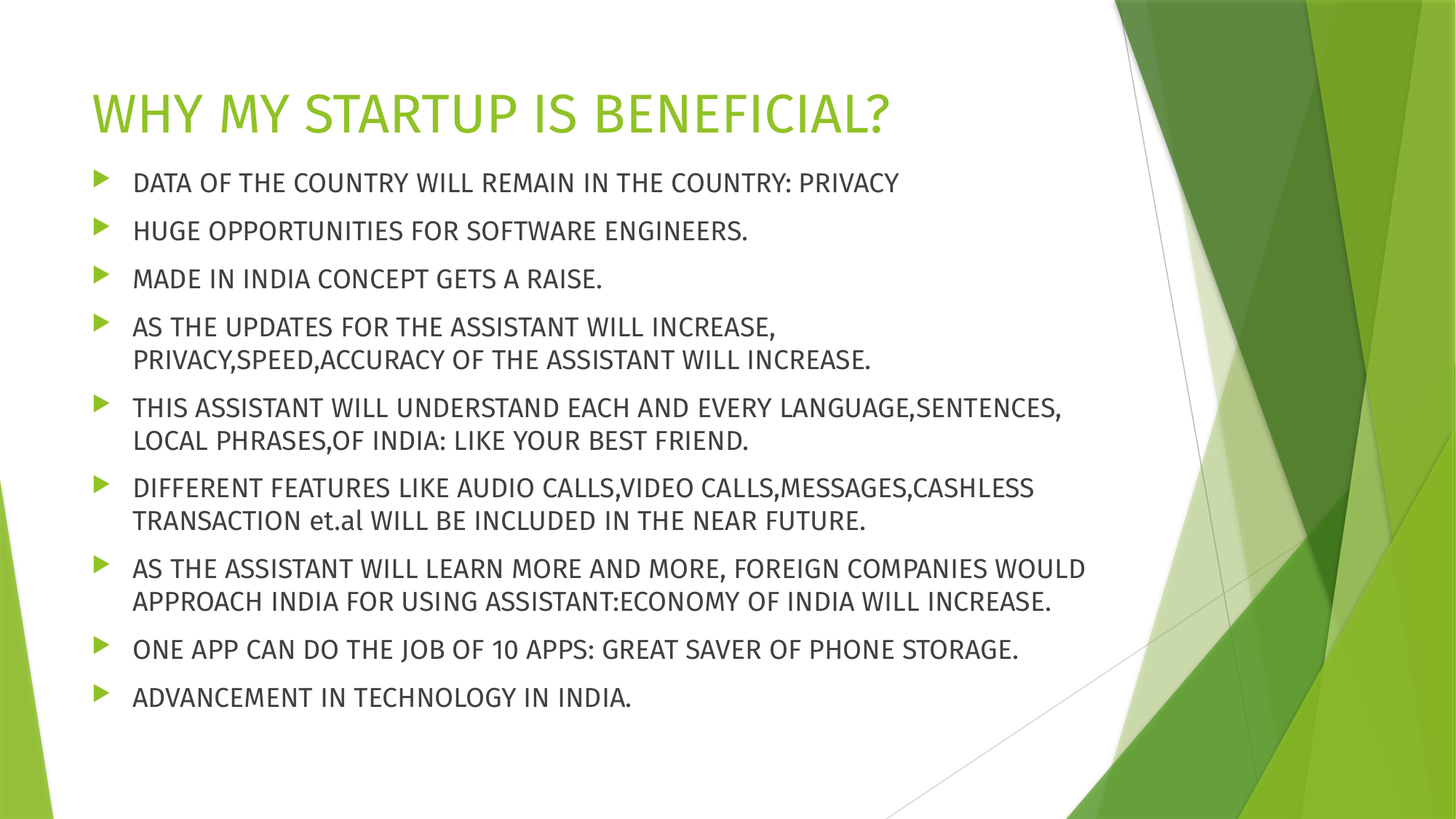

# WHY MY STARTUP IS BENEFICIAL?
DATA OF THE COUNTRY WILL REMAIN IN THE COUNTRY: PRIVACY
HUGE OPPORTUNITIES FOR SOFTWARE ENGINEERS.
MADE IN INDIA CONCEPT GETS A RAISE.
AS THE UPDATES FOR THE ASSISTANT WILL INCREASE, PRIVACY,SPEED,ACCURACY OF THE ASSISTANT WILL INCREASE.
THIS ASSISTANT WILL UNDERSTAND EACH AND EVERY LANGUAGE,SENTENCES, LOCAL PHRASES,OF INDIA: LIKE YOUR BEST FRIEND.
DIFFERENT FEATURES LIKE AUDIO CALLS,VIDEO CALLS,MESSAGES,CASHLESS TRANSACTION et.al WILL BE INCLUDED IN THE NEAR FUTURE.
AS THE ASSISTANT WILL LEARN MORE AND MORE, FOREIGN COMPANIES WOULD APPROACH INDIA FOR USING ASSISTANT:ECONOMY OF INDIA WILL INCREASE.
ONE APP CAN DO THE JOB OF 10 APPS: GREAT SAVER OF PHONE STORAGE.
ADVANCEMENT IN TECHNOLOGY IN INDIA.